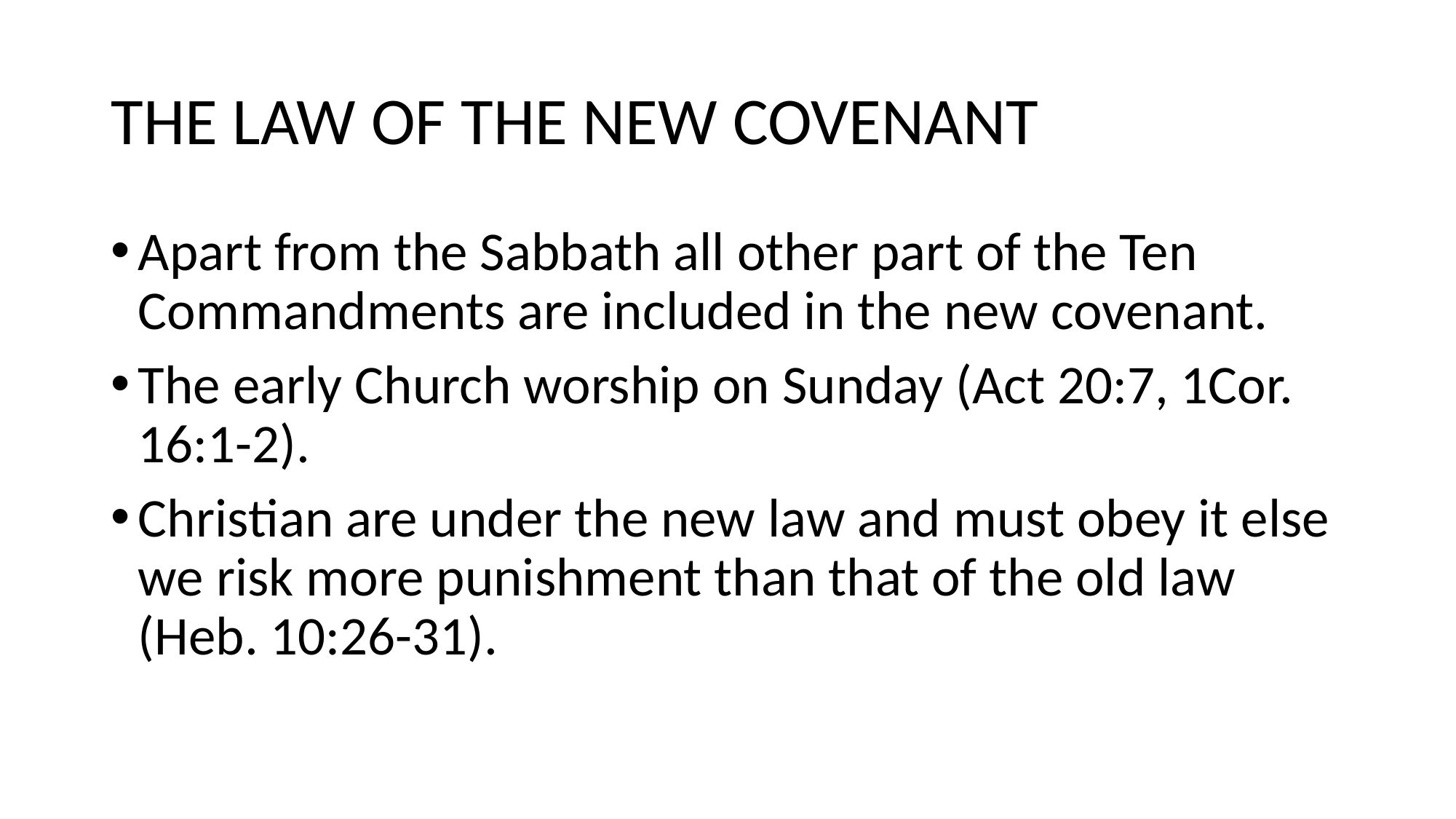

# THE LAW OF THE NEW COVENANT
Apart from the Sabbath all other part of the Ten Commandments are included in the new covenant.
The early Church worship on Sunday (Act 20:7, 1Cor. 16:1-2).
Christian are under the new law and must obey it else we risk more punishment than that of the old law (Heb. 10:26-31).